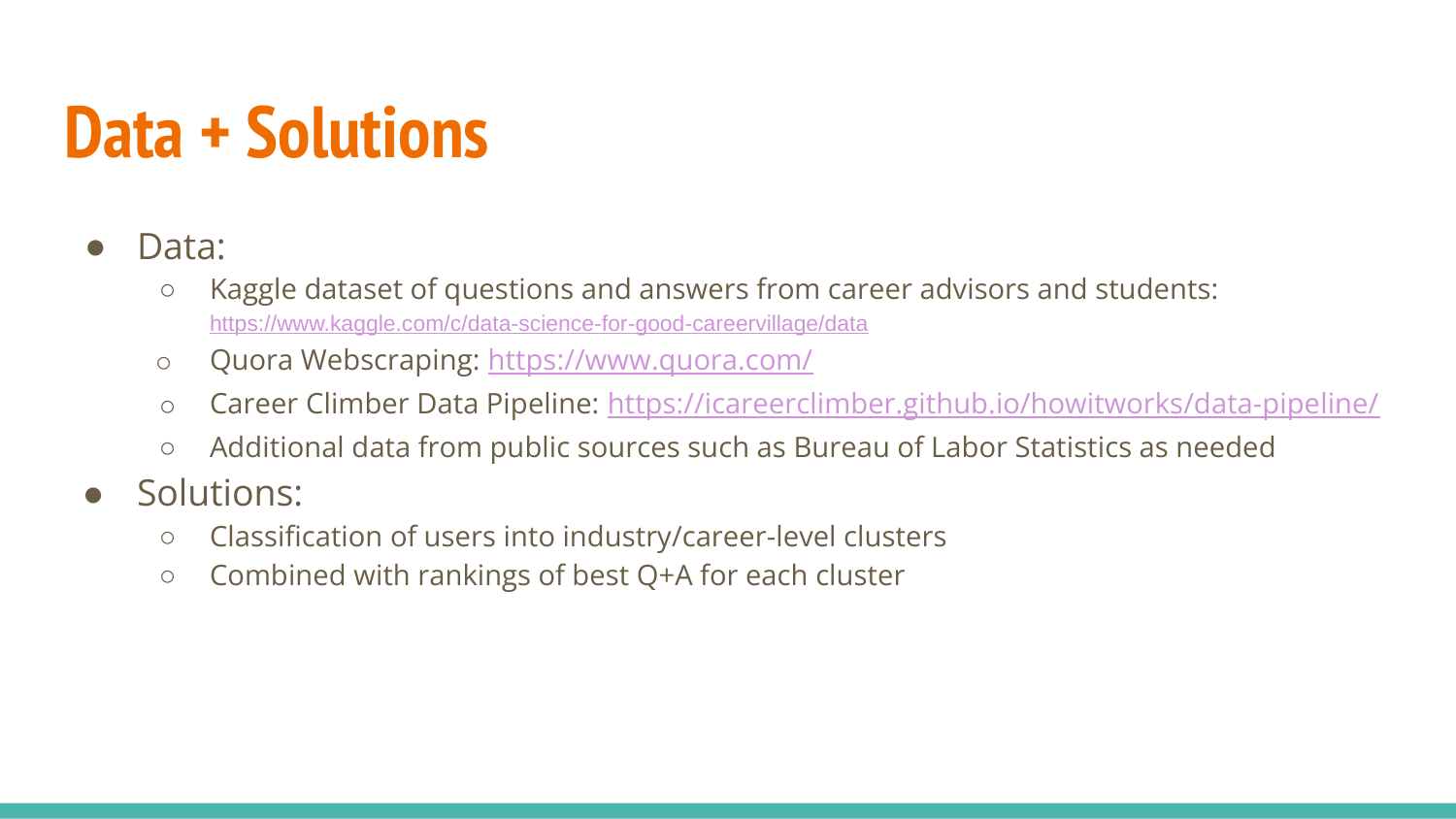

# Data + Solutions
Data:
Kaggle dataset of questions and answers from career advisors and students: https://www.kaggle.com/c/data-science-for-good-careervillage/data
Quora Webscraping: https://www.quora.com/
Career Climber Data Pipeline: https://icareerclimber.github.io/howitworks/data-pipeline/
Additional data from public sources such as Bureau of Labor Statistics as needed
Solutions:
Classification of users into industry/career-level clusters
Combined with rankings of best Q+A for each cluster